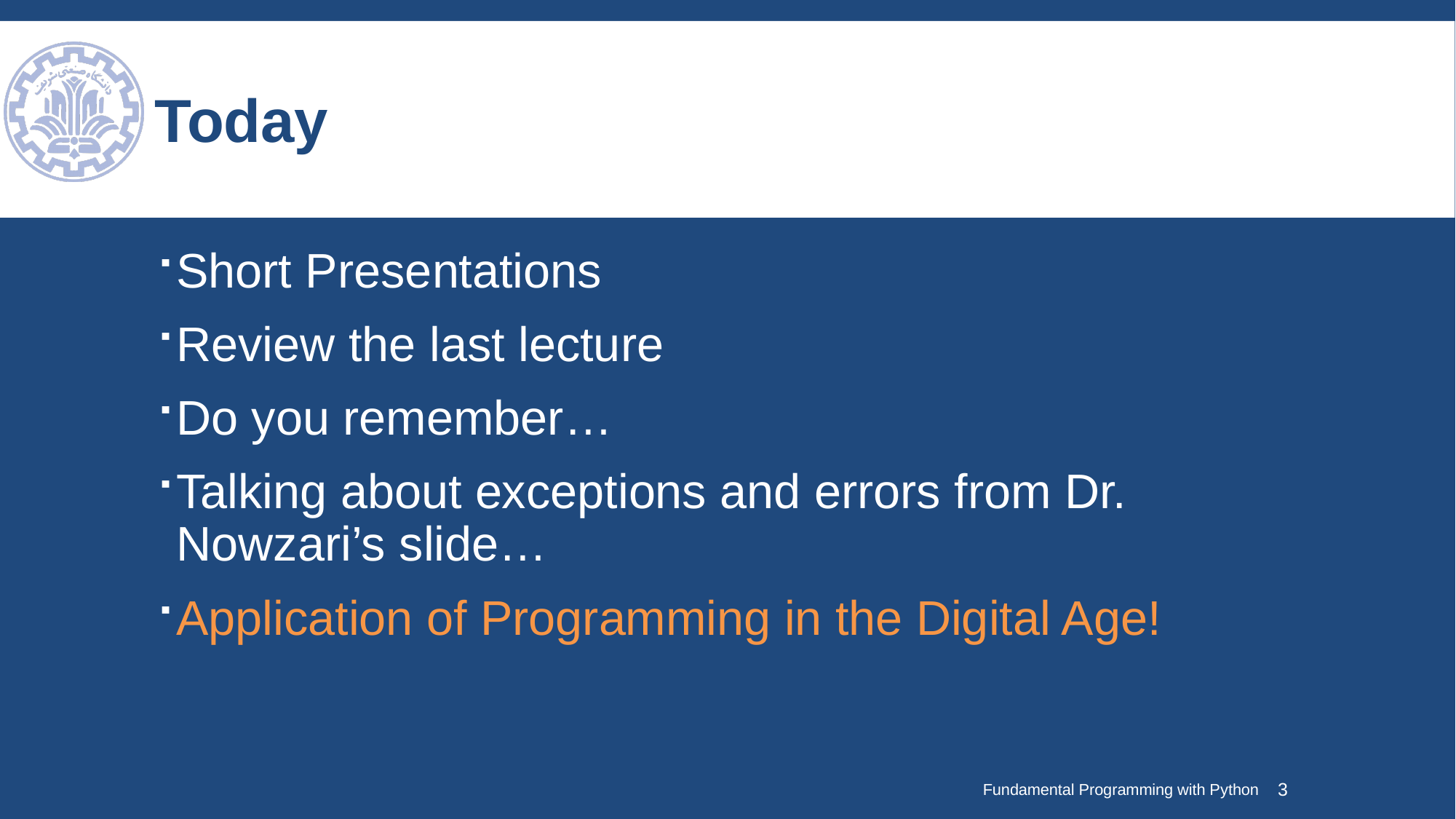

# Today
Short Presentations
Review the last lecture
Do you remember…
Talking about exceptions and errors from Dr. Nowzari’s slide…
Application of Programming in the Digital Age!
Fundamental Programming with Python
3